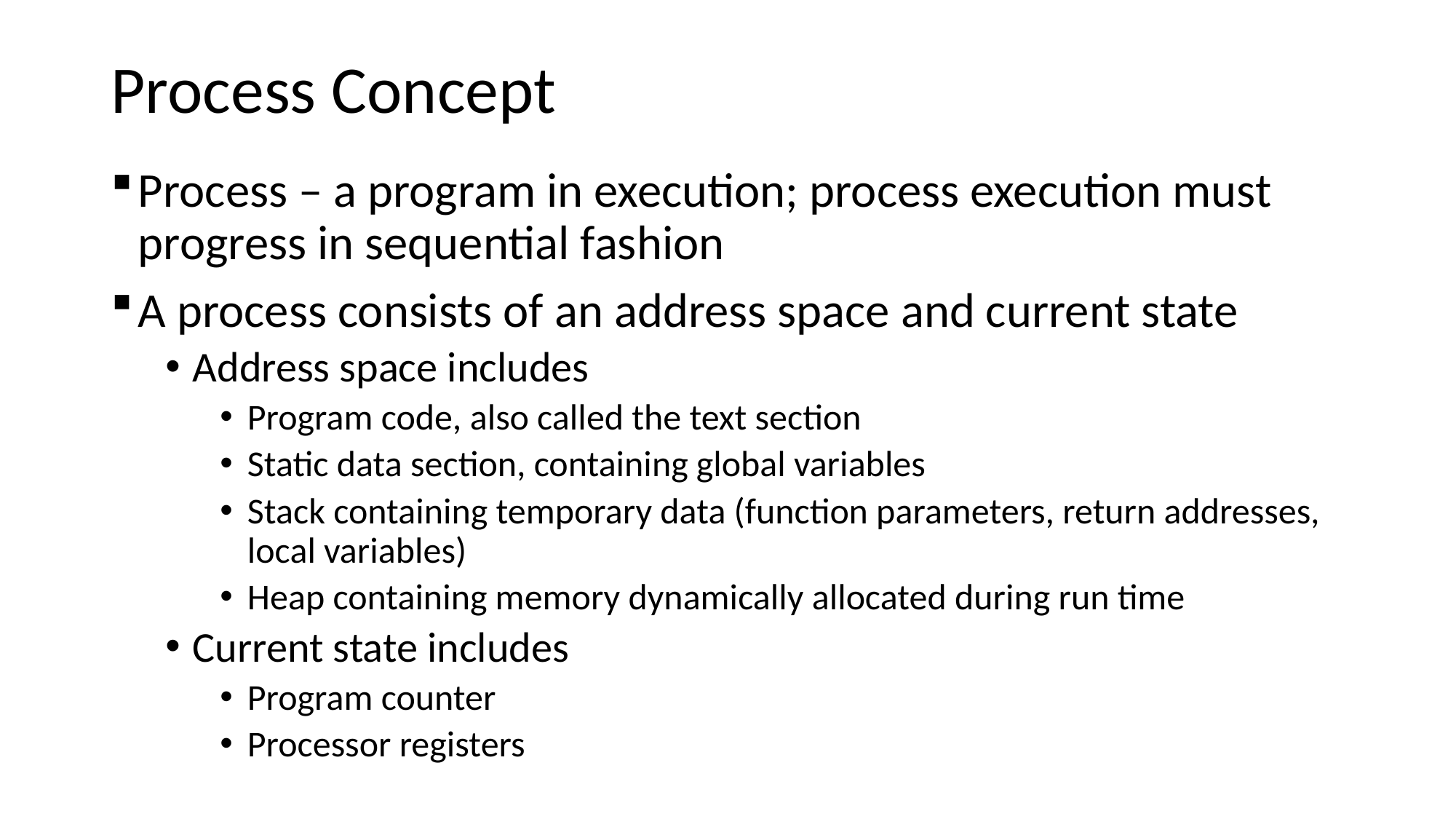

# Process Concept
Process – a program in execution; process execution must progress in sequential fashion
A process consists of an address space and current state
Address space includes
Program code, also called the text section
Static data section, containing global variables
Stack containing temporary data (function parameters, return addresses, local variables)
Heap containing memory dynamically allocated during run time
Current state includes
Program counter
Processor registers